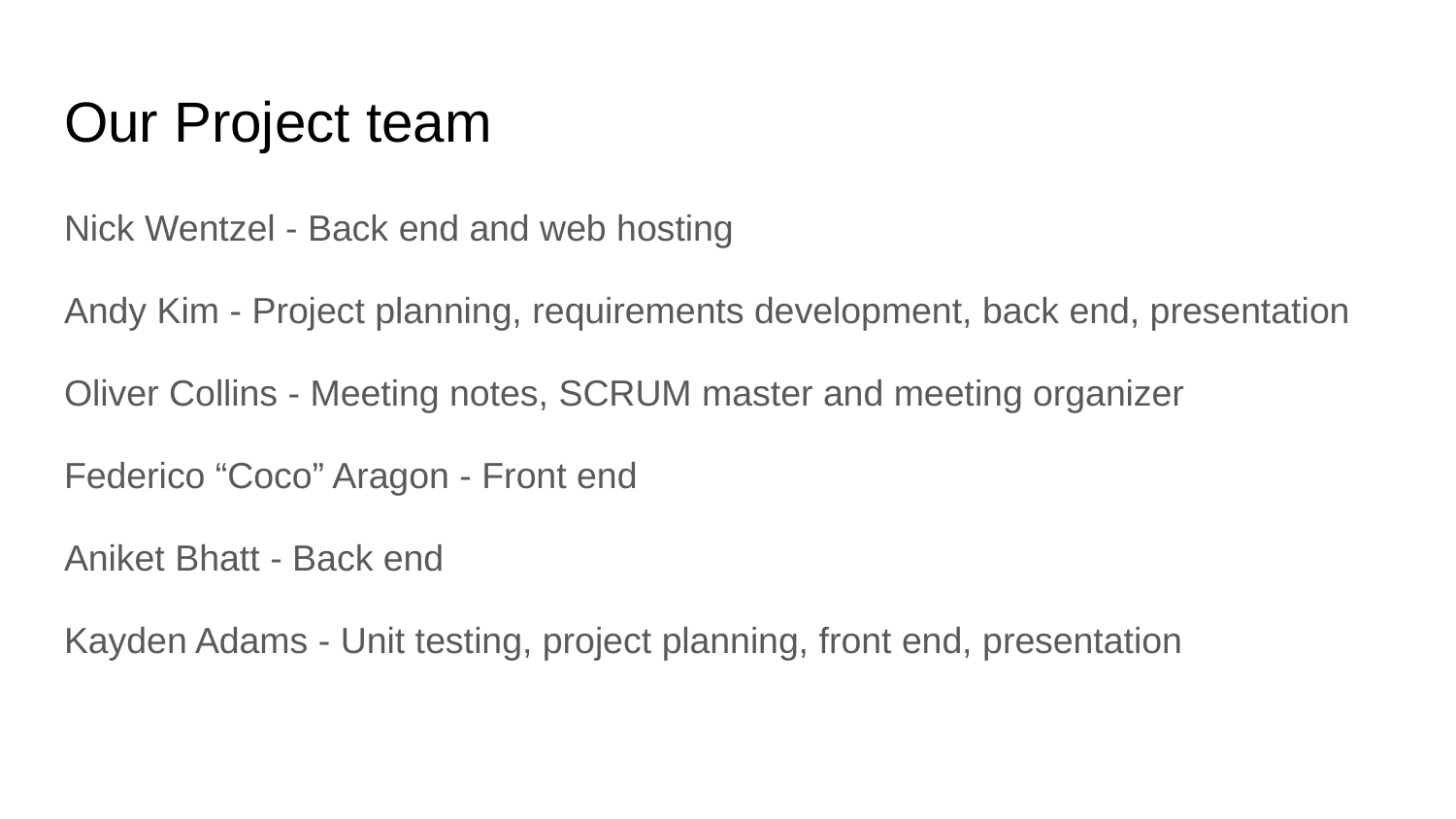

# Our Project team
Nick Wentzel - Back end and web hosting
Andy Kim - Project planning, requirements development, back end, presentation
Oliver Collins - Meeting notes, SCRUM master and meeting organizer
Federico “Coco” Aragon - Front end
Aniket Bhatt - Back end
Kayden Adams - Unit testing, project planning, front end, presentation